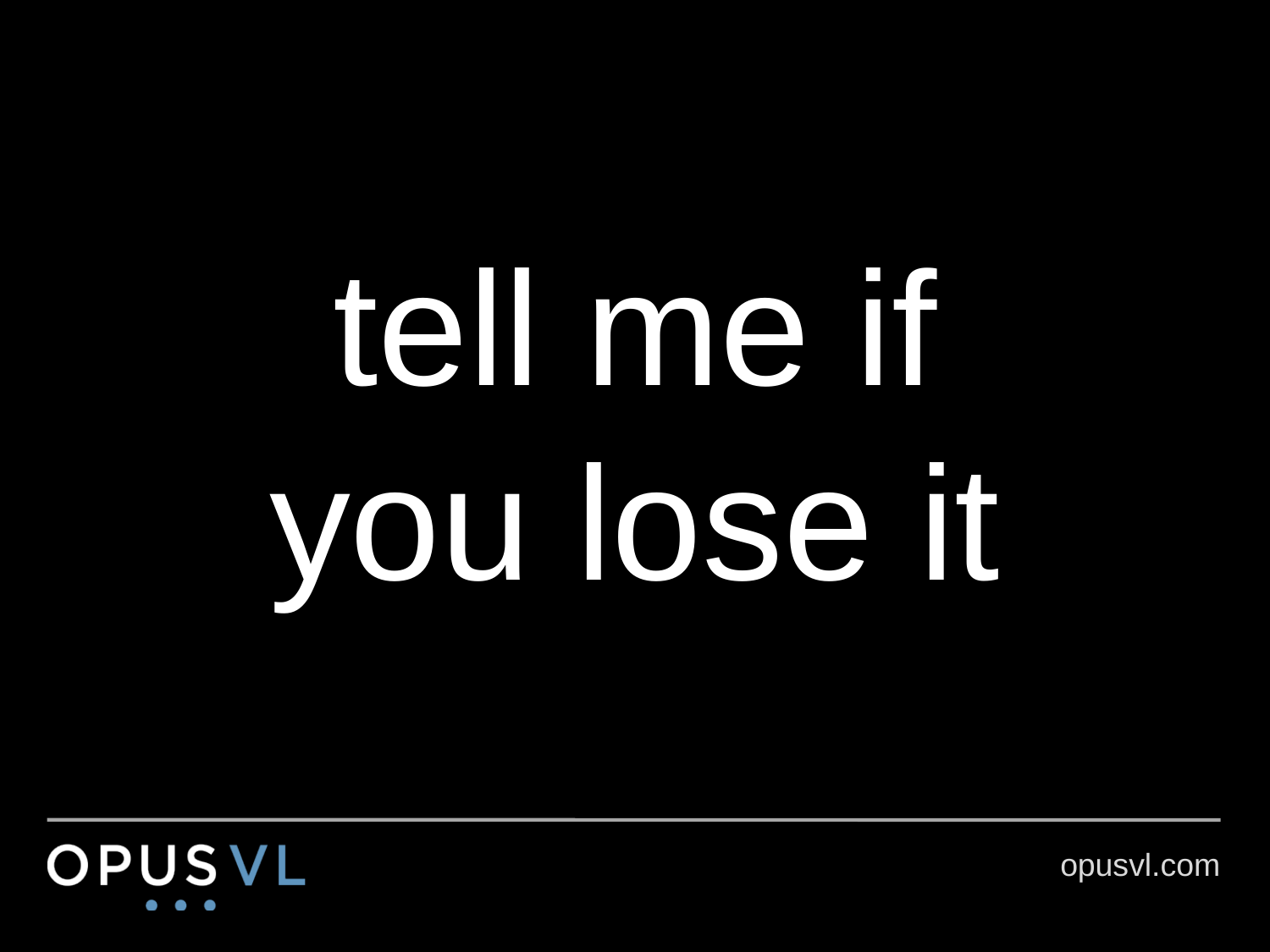

# tell me if
you lose it